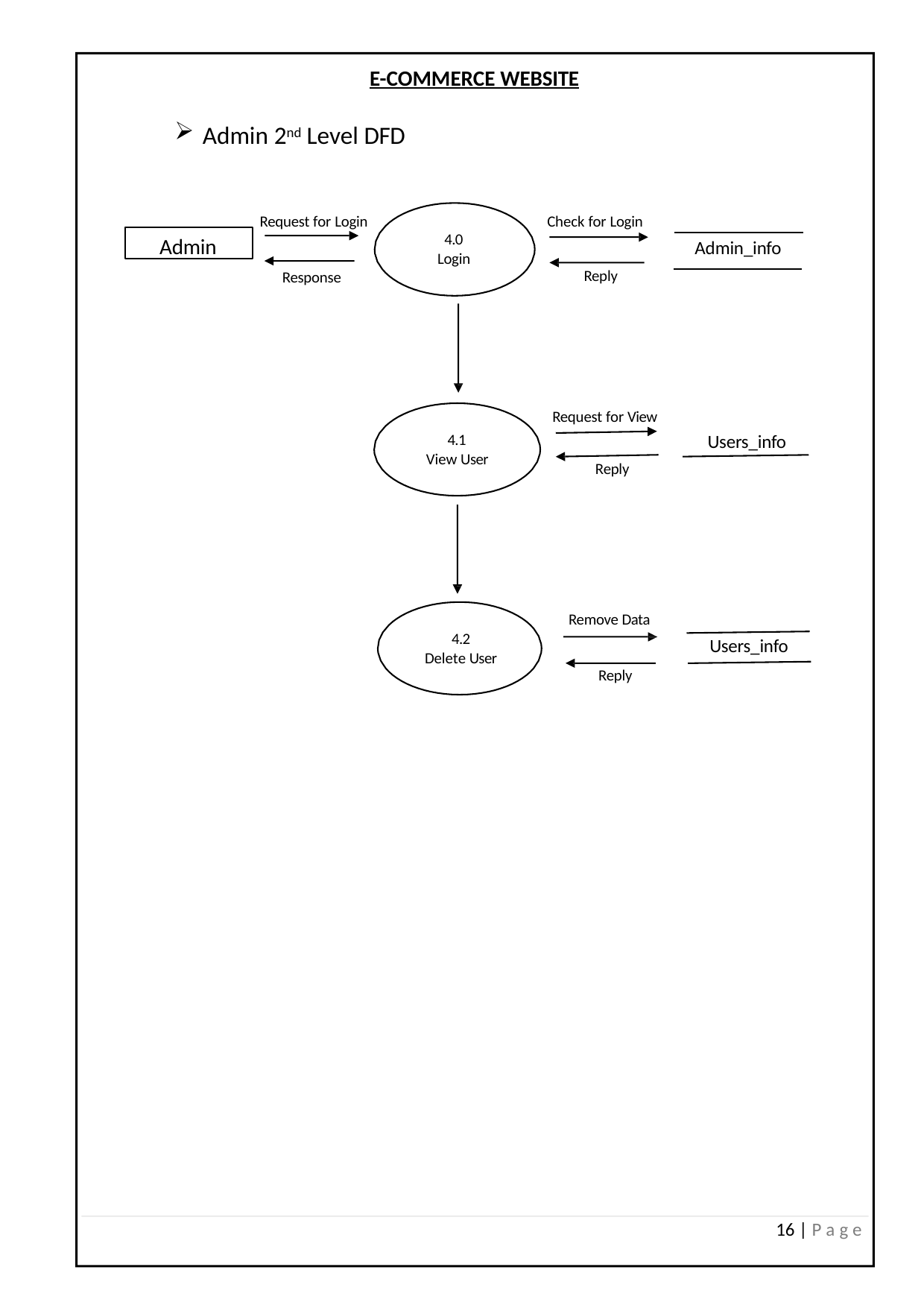

E-COMMERCE WEBSITE

Admin 2nd Level DFD

Request for Login
Check for Login
Admin
4.0
Login

Admin_info

Reply
Response

Users_info

Request for View

4.1
View User

Reply

Remove Data
4.2
Delete User

Users_info

Reply
16 | P a g e